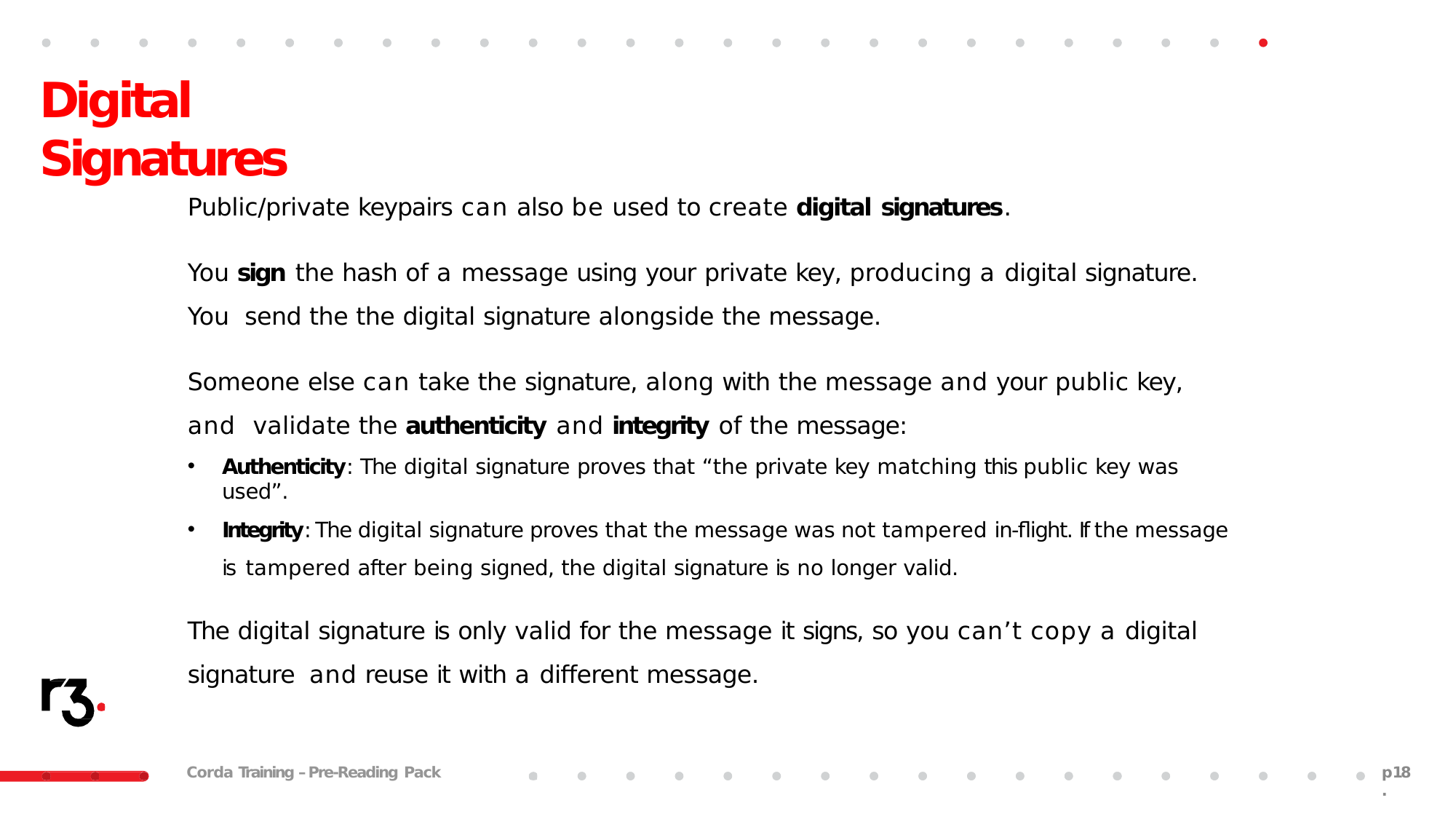

# Digital Signatures
Public/private keypairs can also be used to create digital signatures.
You sign the hash of a message using your private key, producing a digital signature. You  send the the digital signature alongside the message.
Someone else can take the signature, along with the message and your public key, and  validate the authenticity and integrity of the message:
Authenticity: The digital signature proves that “the private key matching this public key was used”.
Integrity: The digital signature proves that the message was not tampered in-flight. If the message is  tampered after being signed, the digital signature is no longer valid.
The digital signature is only valid for the message it signs, so you can’t copy a digital signature  and reuse it with a different message.
Corda Training – Pre-Reading Pack
p18.